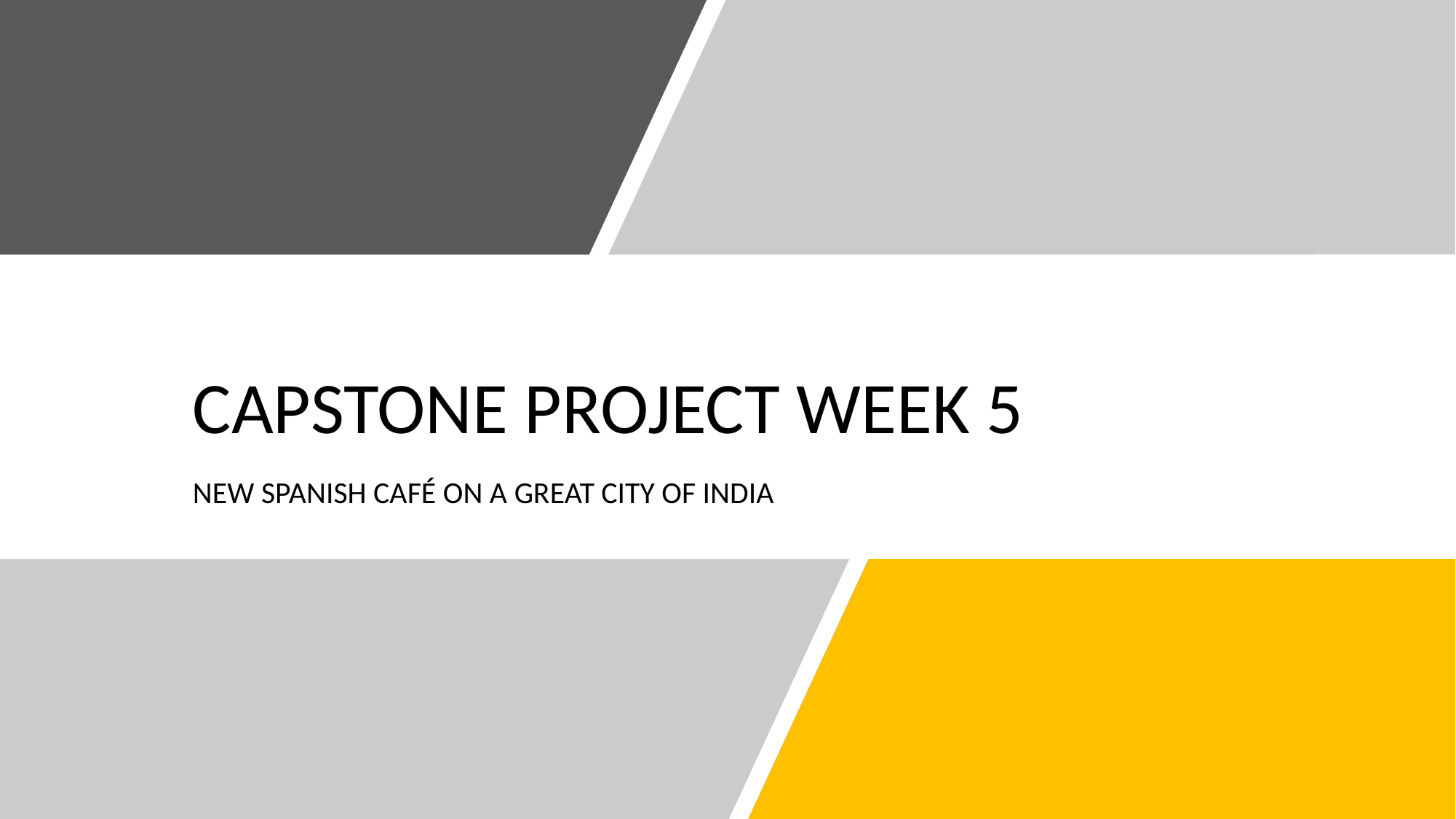

# CAPSTONE PROJECT WEEK 5
NEW SPANISH CAFÉ ON A GREAT CITY OF INDIA